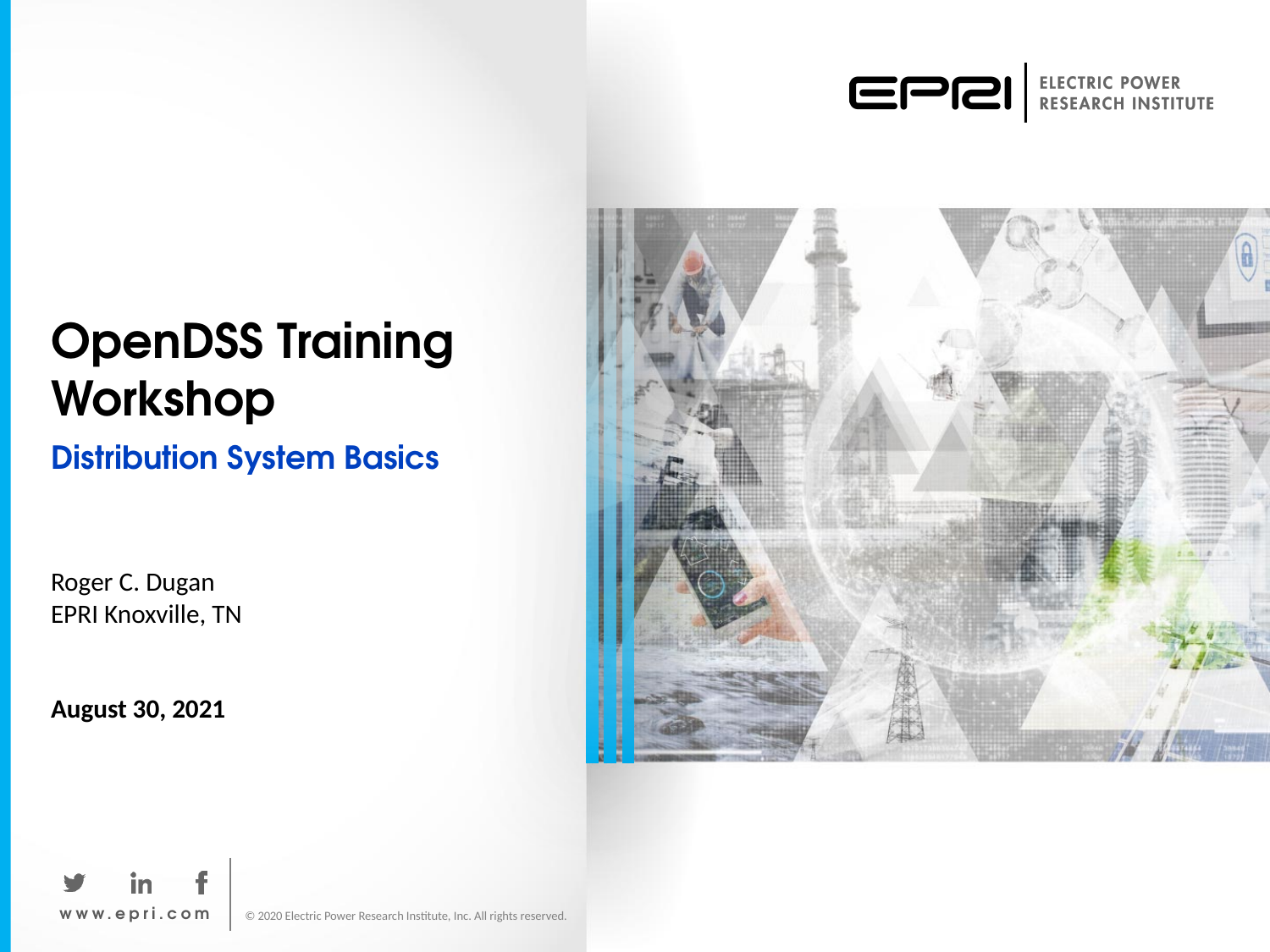

# OpenDSS Training Workshop
Distribution System Basics
Roger C. Dugan
EPRI Knoxville, TN

August 30, 2021